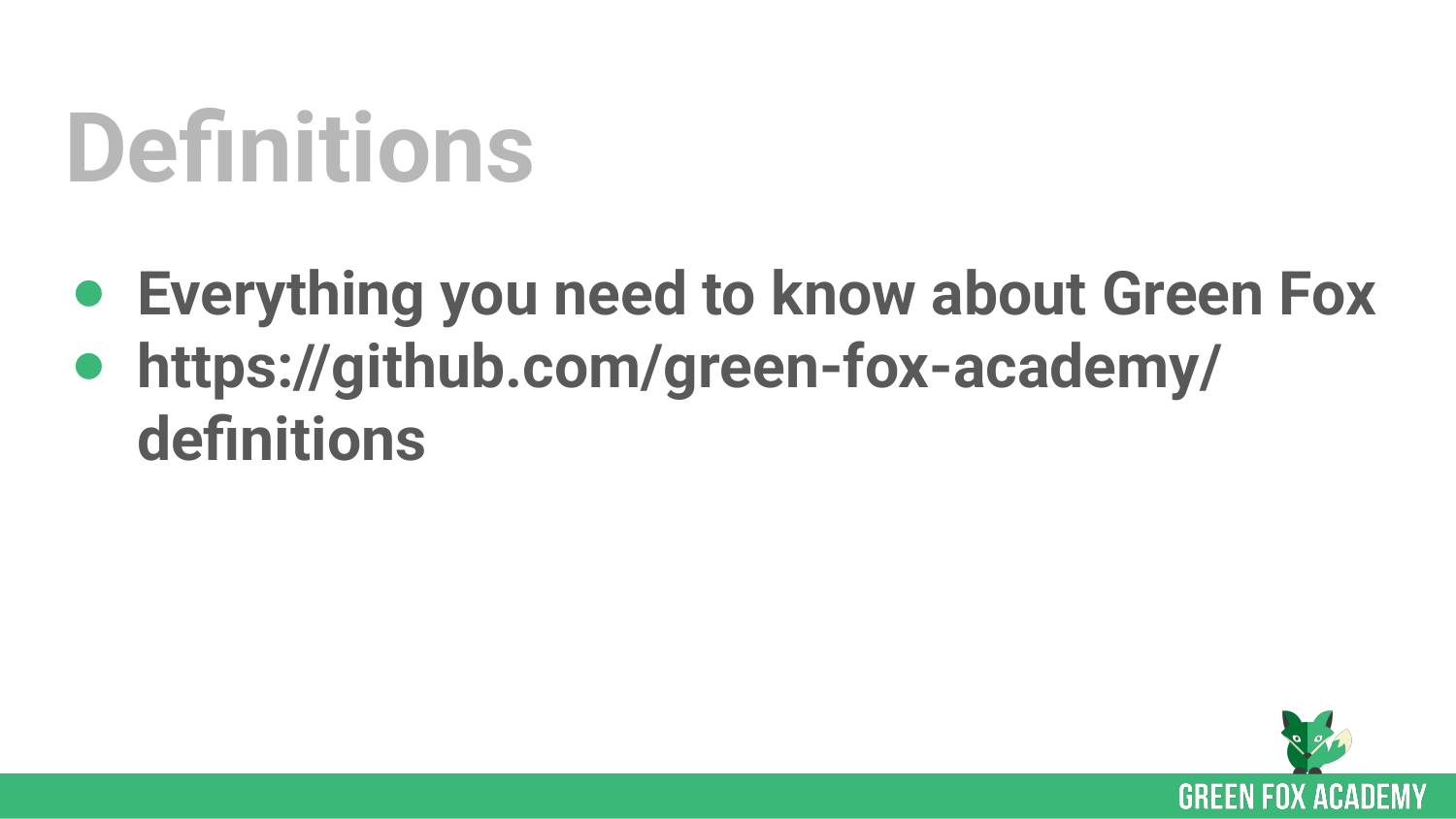

# Definitions
Everything you need to know about Green Fox
https://github.com/green-fox-academy/definitions